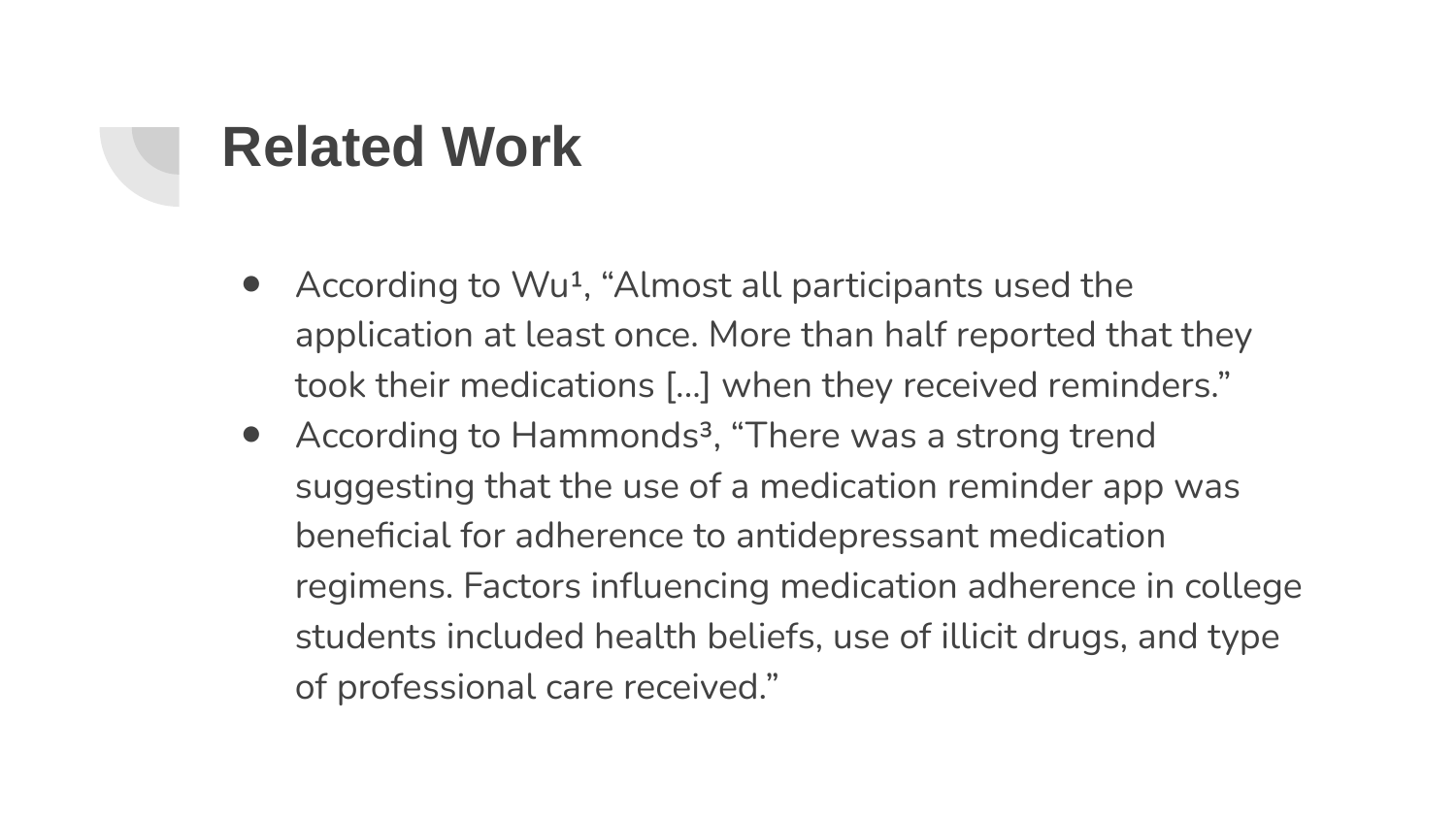

# Related Work
According to Wu¹, “Almost all participants used the application at least once. More than half reported that they took their medications [...] when they received reminders.”
According to Hammonds³, “There was a strong trend suggesting that the use of a medication reminder app was beneficial for adherence to antidepressant medication regimens. Factors influencing medication adherence in college students included health beliefs, use of illicit drugs, and type of professional care received.”